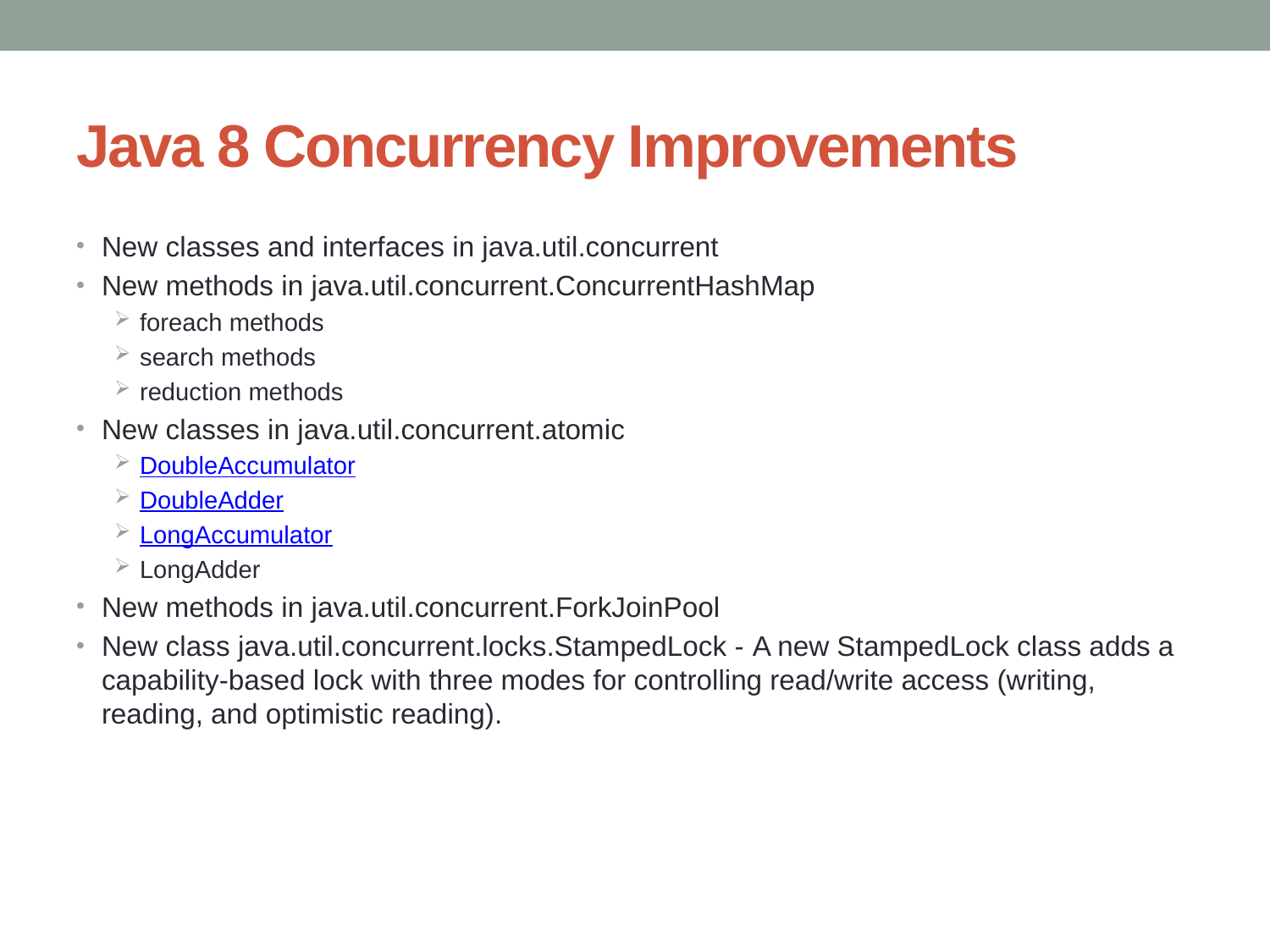

# Java 8 Concurrency Improvements
New classes and interfaces in java.util.concurrent
New methods in java.util.concurrent.ConcurrentHashMap
foreach methods
search methods
reduction methods
New classes in java.util.concurrent.atomic
DoubleAccumulator
DoubleAdder
LongAccumulator
LongAdder
New methods in java.util.concurrent.ForkJoinPool
New class java.util.concurrent.locks.StampedLock - A new StampedLock class adds a capability-based lock with three modes for controlling read/write access (writing, reading, and optimistic reading).